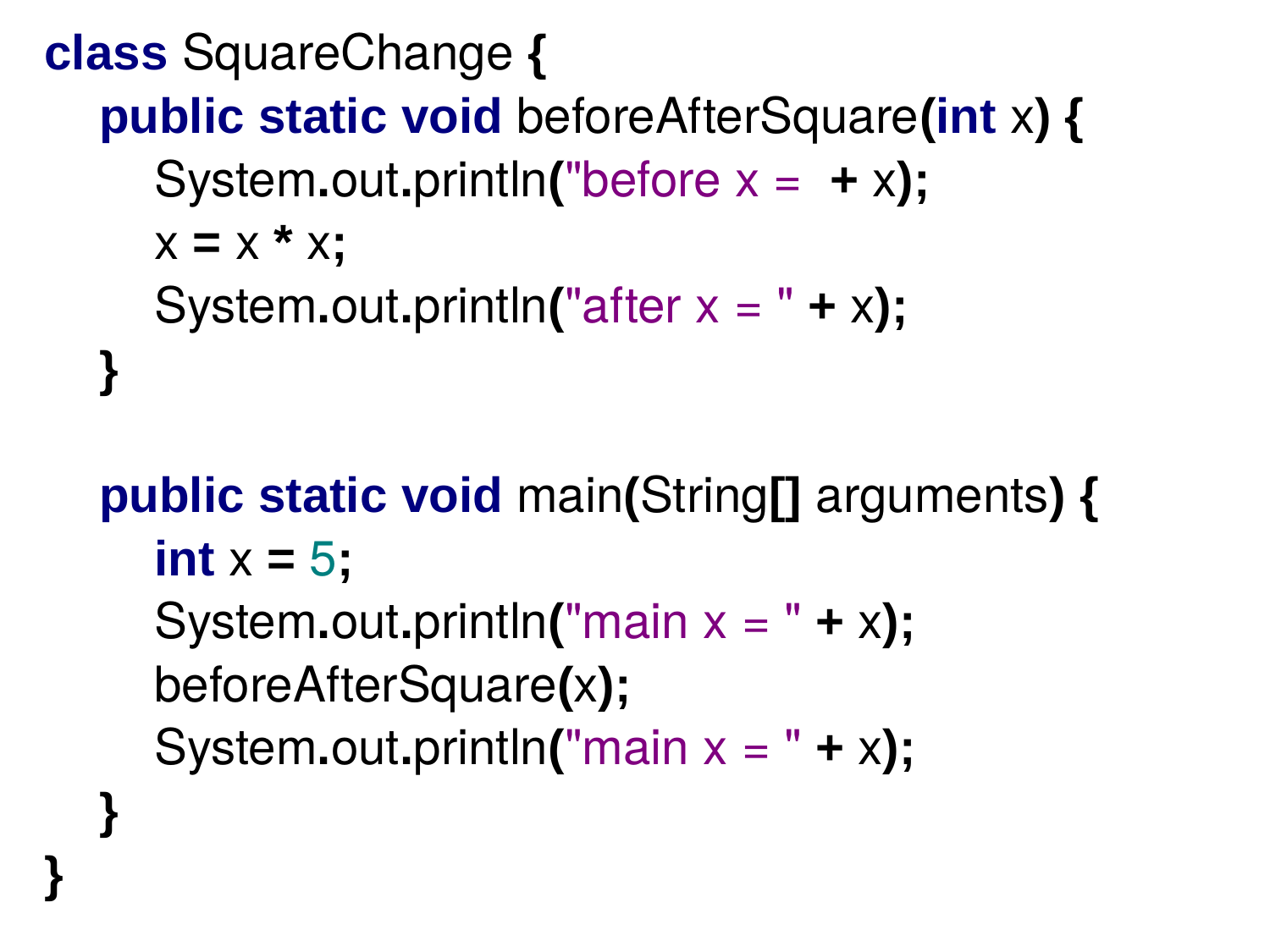

class SquareChange {
    public static void beforeAfterSquare(int x) {
        System.out.println("before x =  + x);
        x = x * x;
        System.out.println("after x = " + x);
    }

    public static void main(String[] arguments) {
        int x = 5;
        System.out.println("main x = " + x);
        beforeAfterSquare(x);
        System.out.println("main x = " + x);
    }
}